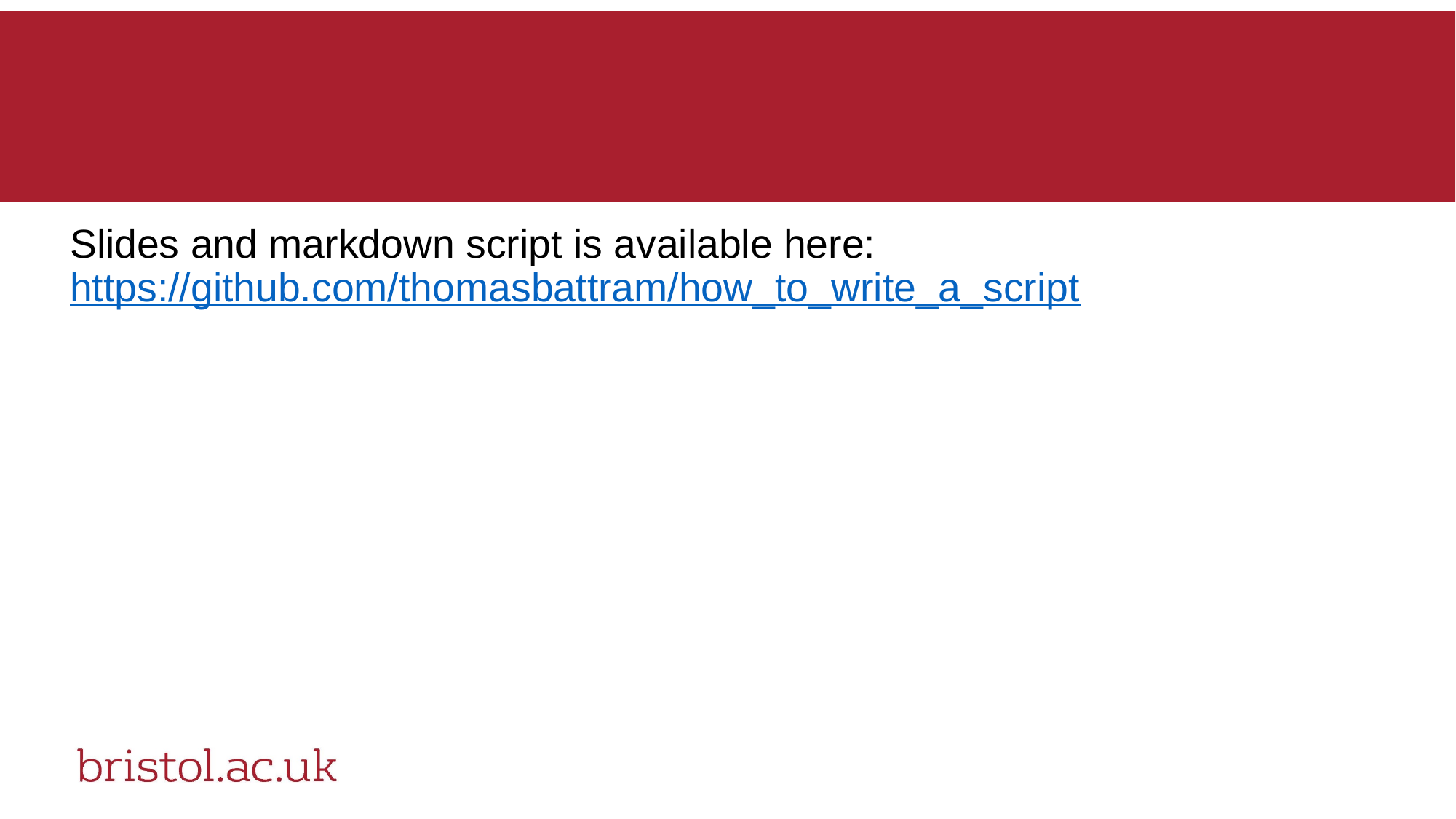

Slides and markdown script is available here: https://github.com/thomasbattram/how_to_write_a_script